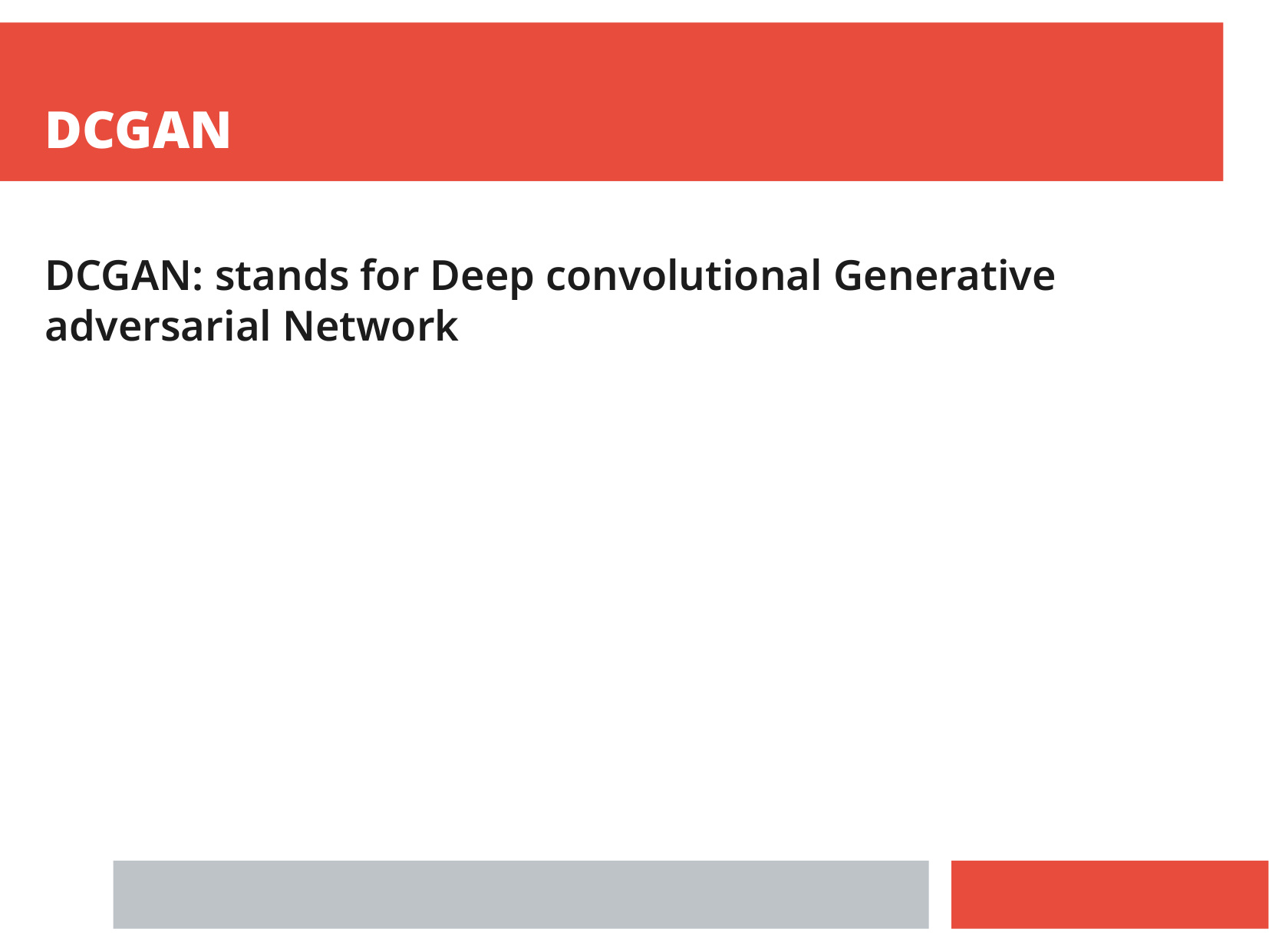

DCGAN
DCGAN: stands for Deep convolutional Generative adversarial Network